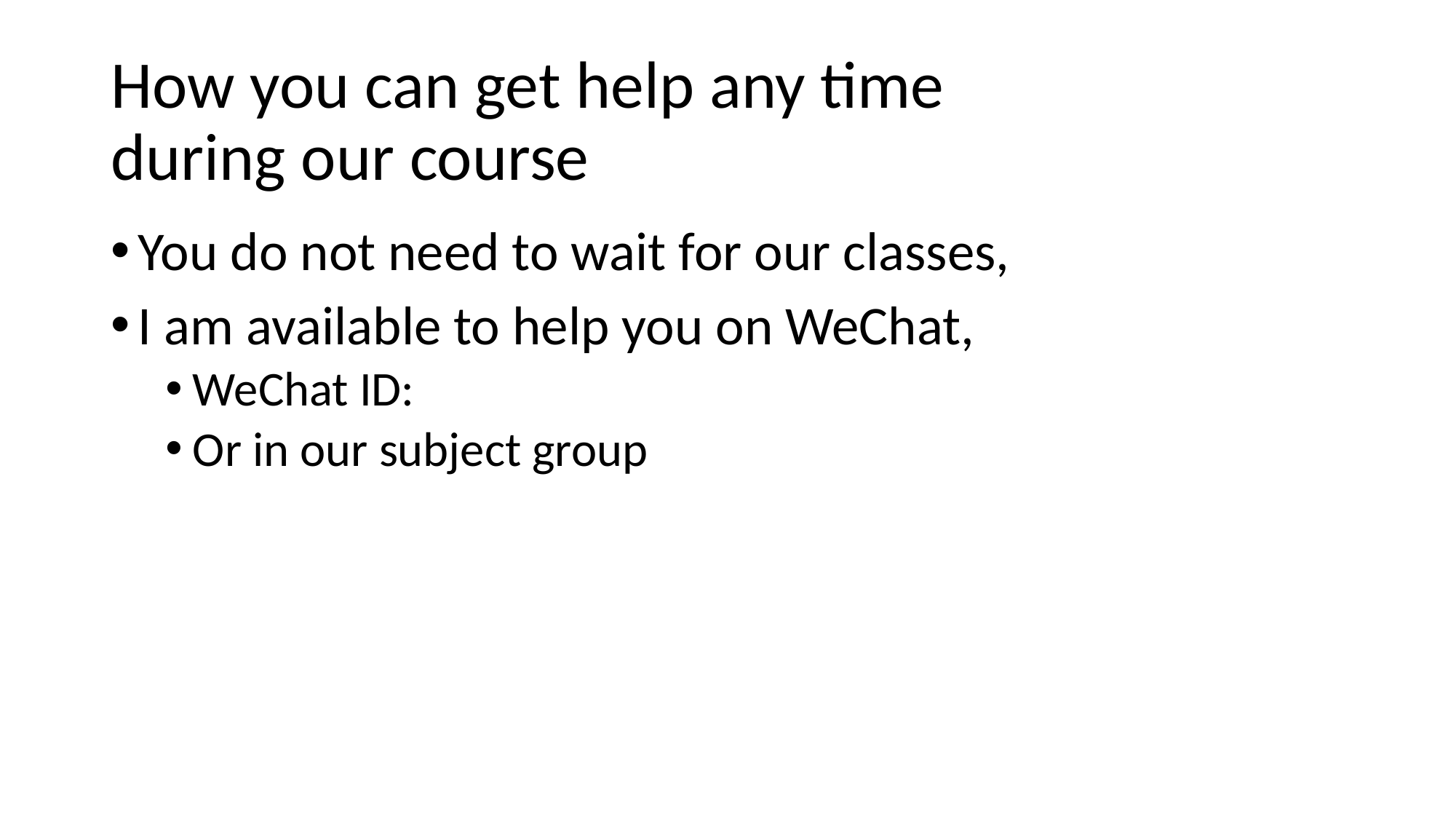

# How you can get help any time during our course
You do not need to wait for our classes,
I am available to help you on WeChat,
WeChat ID:
Or in our subject group